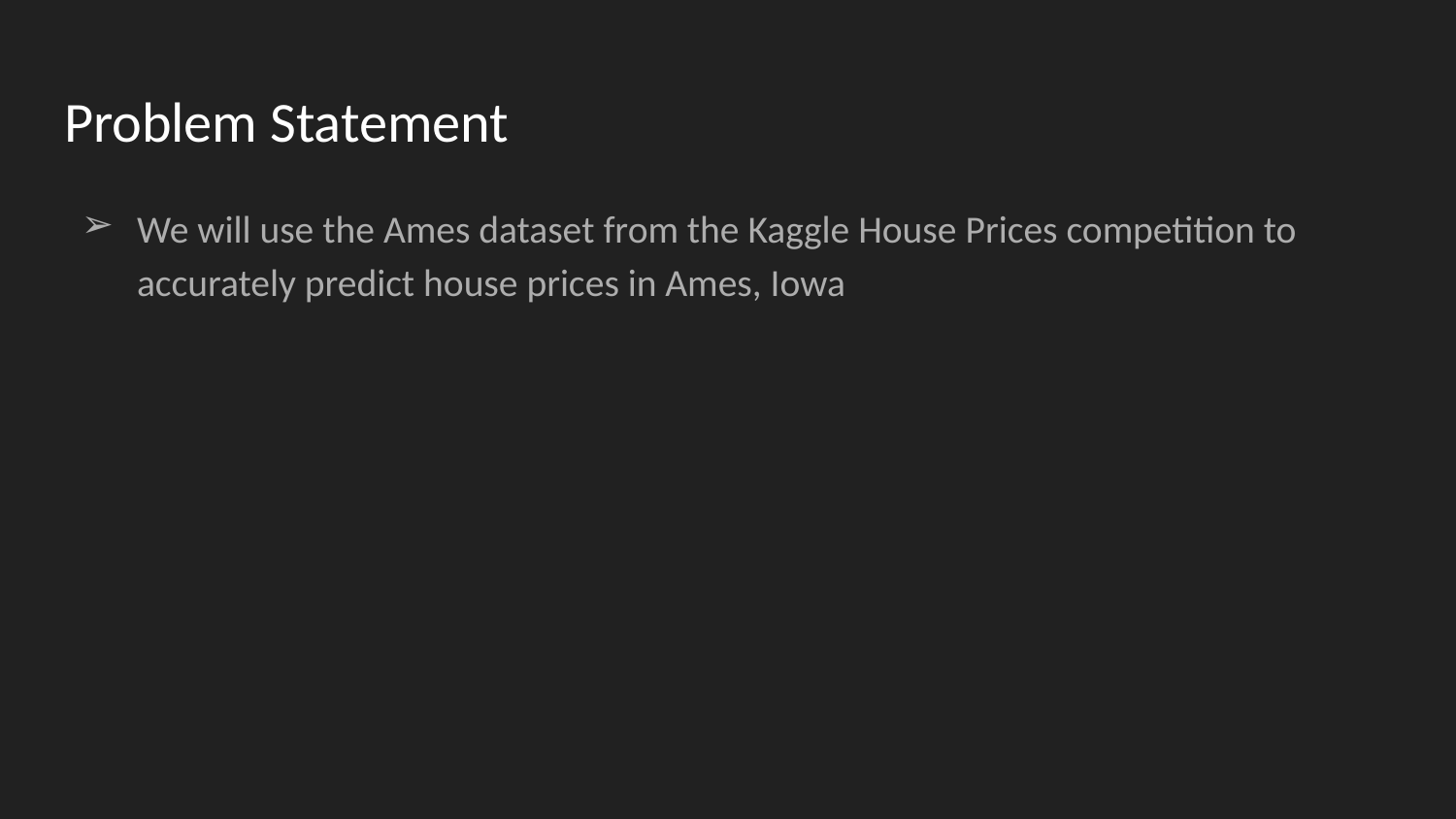

# Problem Statement
We will use the Ames dataset from the Kaggle House Prices competition to accurately predict house prices in Ames, Iowa